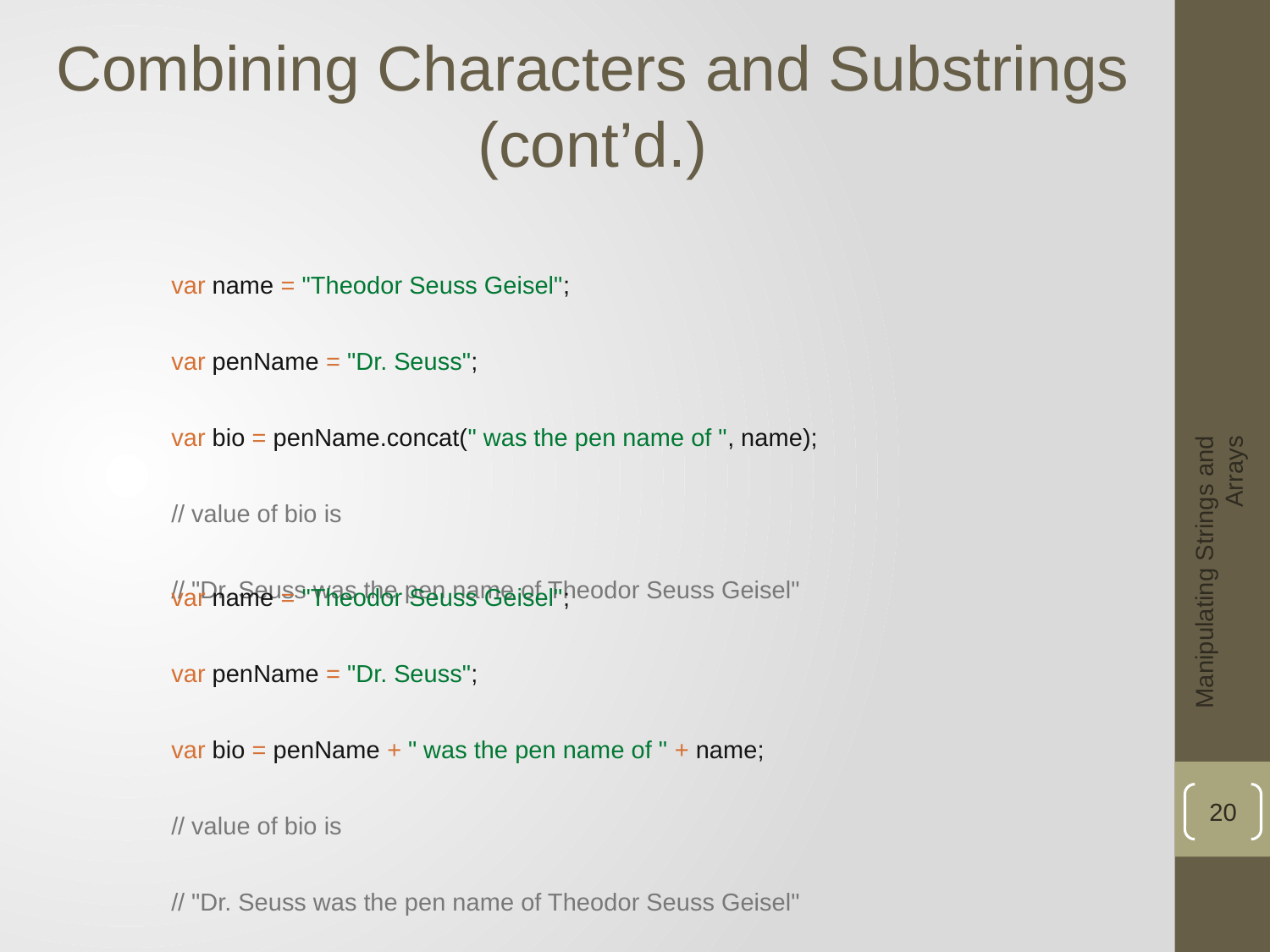

Combining Characters and Substrings (cont’d.)
var name = "Theodor Seuss Geisel";
var penName = "Dr. Seuss";
var bio = penName.concat(" was the pen name of ", name);
// value of bio is
// "Dr. Seuss was the pen name of Theodor Seuss Geisel"
var name = "Theodor Seuss Geisel";
var penName = "Dr. Seuss";
var bio = penName + " was the pen name of " + name;
// value of bio is
// "Dr. Seuss was the pen name of Theodor Seuss Geisel"
Manipulating Strings and Arrays
20